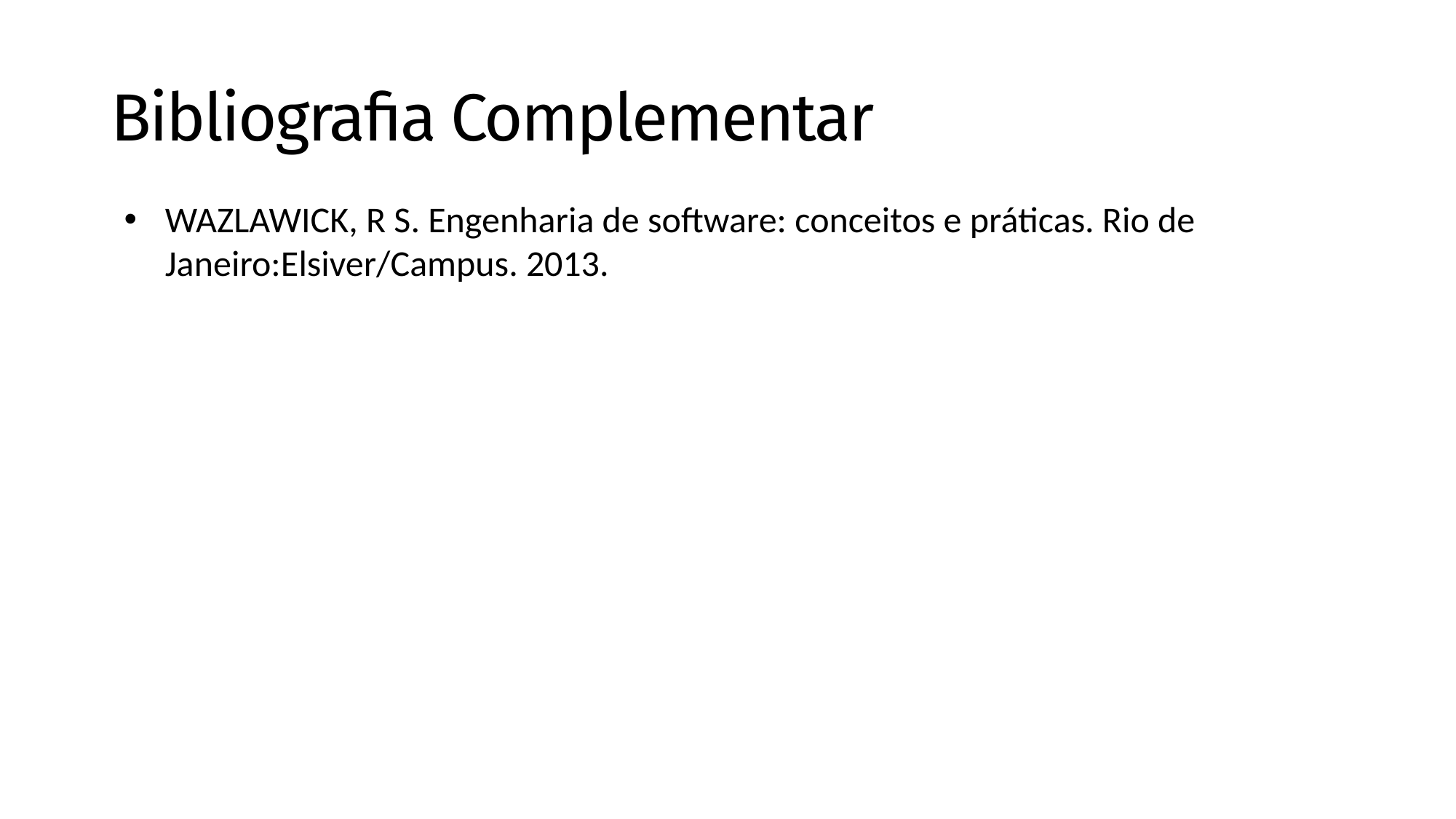

# Bibliografia Complementar
WAZLAWICK, R S. Engenharia de software: conceitos e práticas. Rio de Janeiro:Elsiver/Campus. 2013.